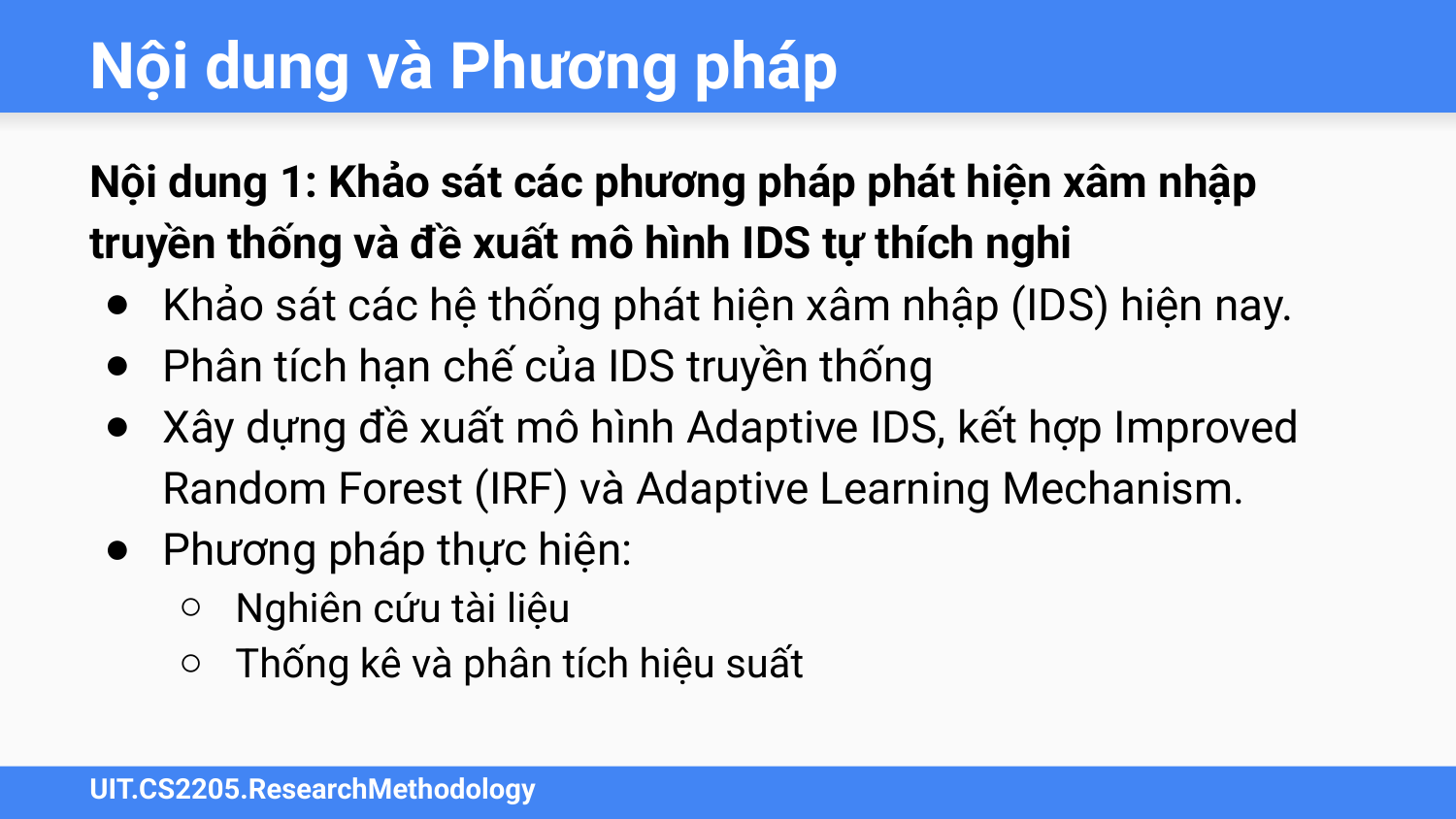

# Nội dung và Phương pháp
Nội dung 1: Khảo sát các phương pháp phát hiện xâm nhập truyền thống và đề xuất mô hình IDS tự thích nghi
Khảo sát các hệ thống phát hiện xâm nhập (IDS) hiện nay.
Phân tích hạn chế của IDS truyền thống
Xây dựng đề xuất mô hình Adaptive IDS, kết hợp Improved Random Forest (IRF) và Adaptive Learning Mechanism.
Phương pháp thực hiện:
Nghiên cứu tài liệu
Thống kê và phân tích hiệu suất